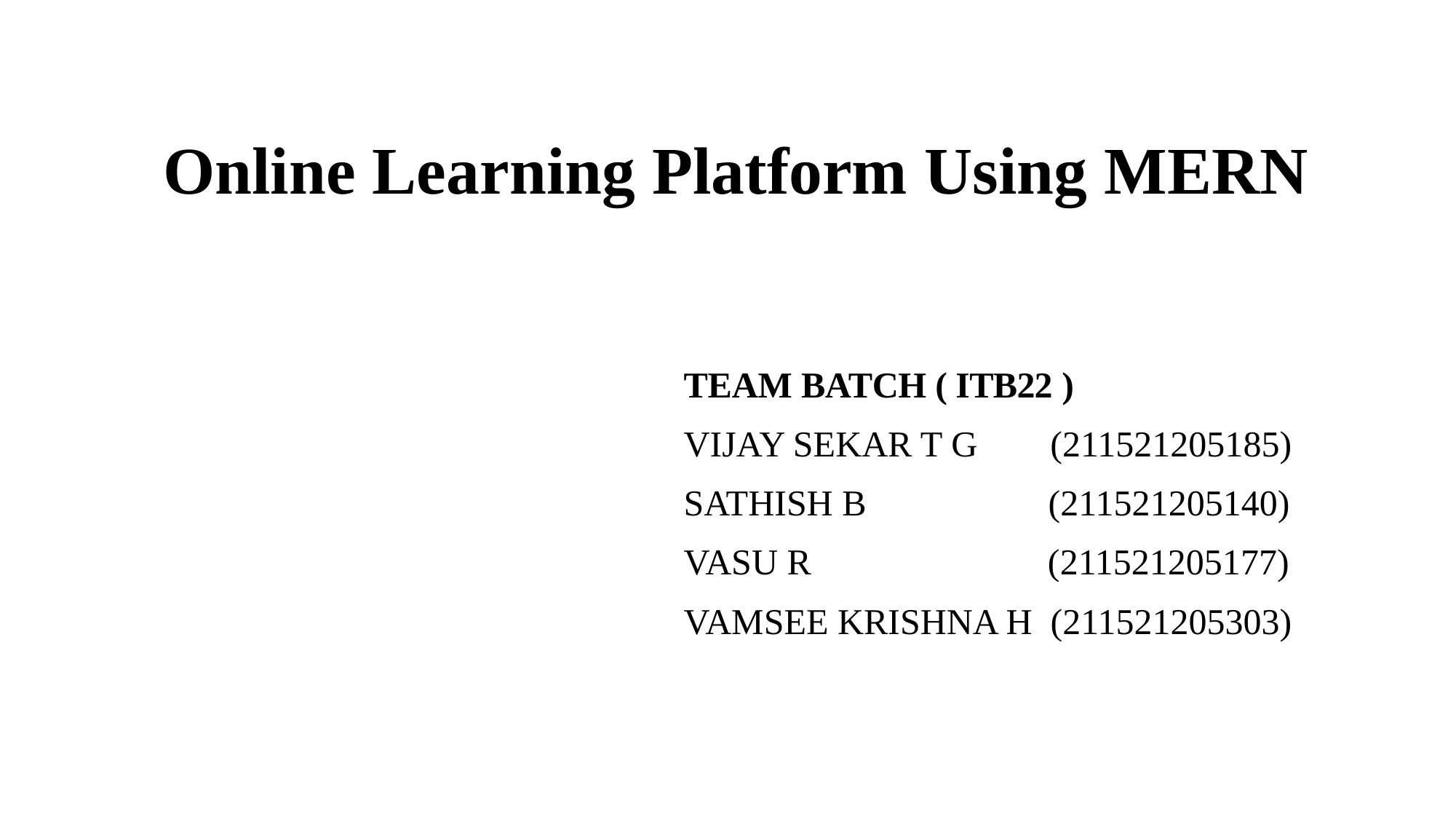

# Online Learning Platform Using MERN
TEAM BATCH ( ITB22 )
VIJAY SEKAR T G        (211521205185)
SATHISH B                    (211521205140)
VASU R                          (211521205177)
VAMSEE KRISHNA H  (211521205303)